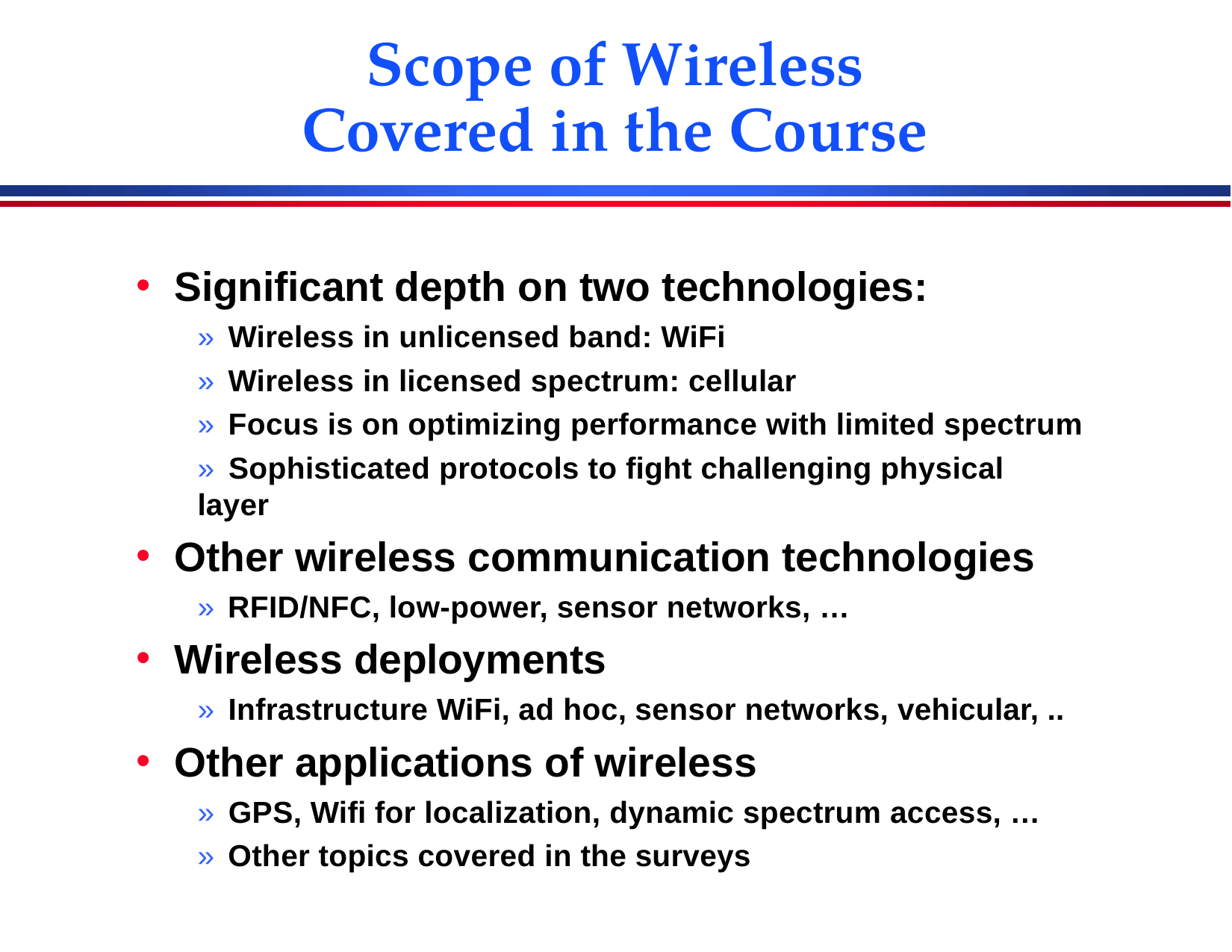

# Scope of Wireless  Covered in the Course
Significant depth on two technologies:
» Wireless in unlicensed band: WiFi
» Wireless in licensed spectrum: cellular
» Focus is on optimizing performance with limited spectrum
» Sophisticated protocols to fight challenging physical layer
Other wireless communication technologies
» RFID/NFC, low-power, sensor networks, …
Wireless deployments
» Infrastructure WiFi, ad hoc, sensor networks, vehicular, ..
Other applications of wireless
» GPS, Wifi for localization, dynamic spectrum access, …
» Other topics covered in the surveys